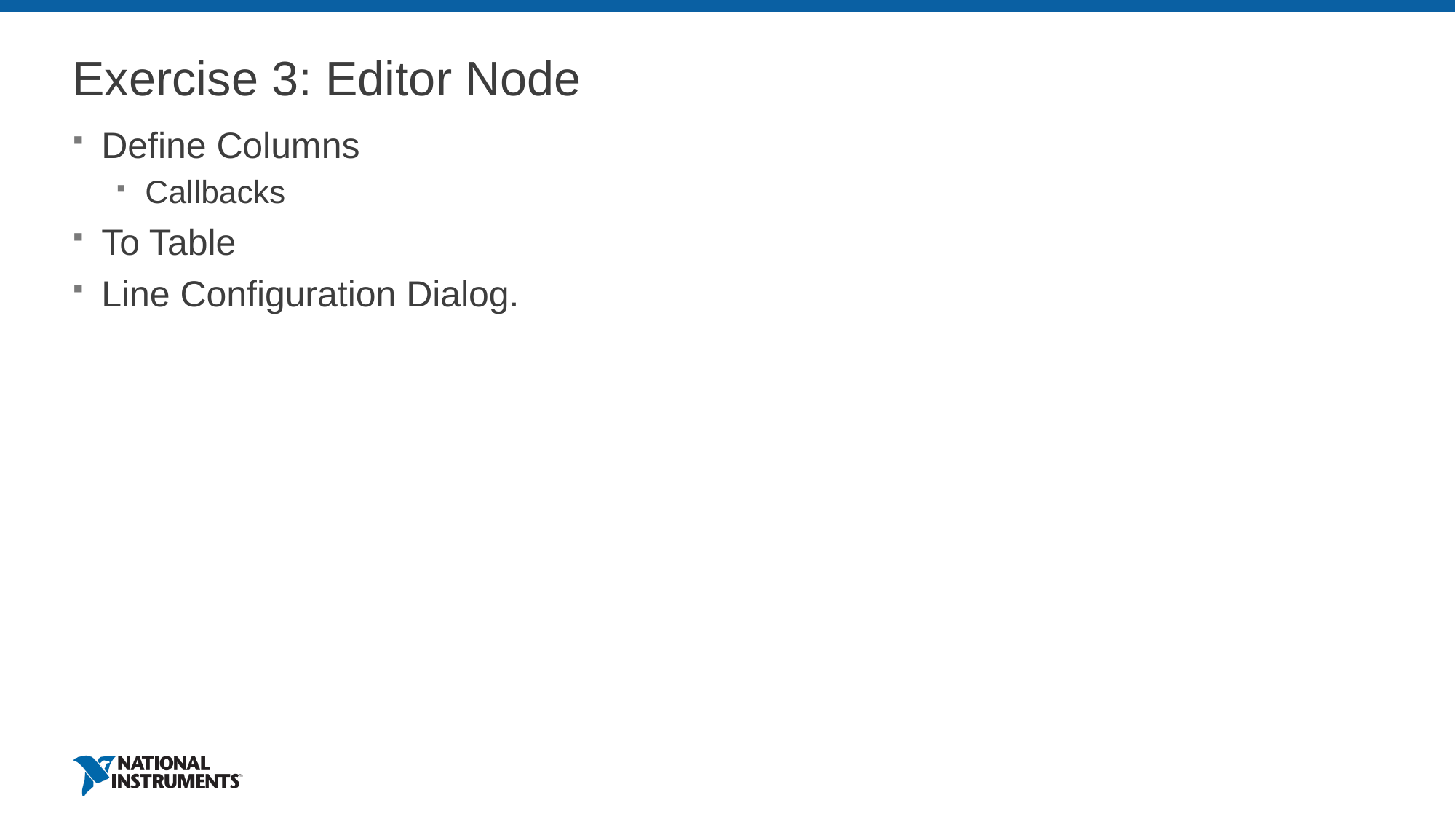

# Exercise 3: Editor Node
Define Columns
Callbacks
To Table
Line Configuration Dialog.